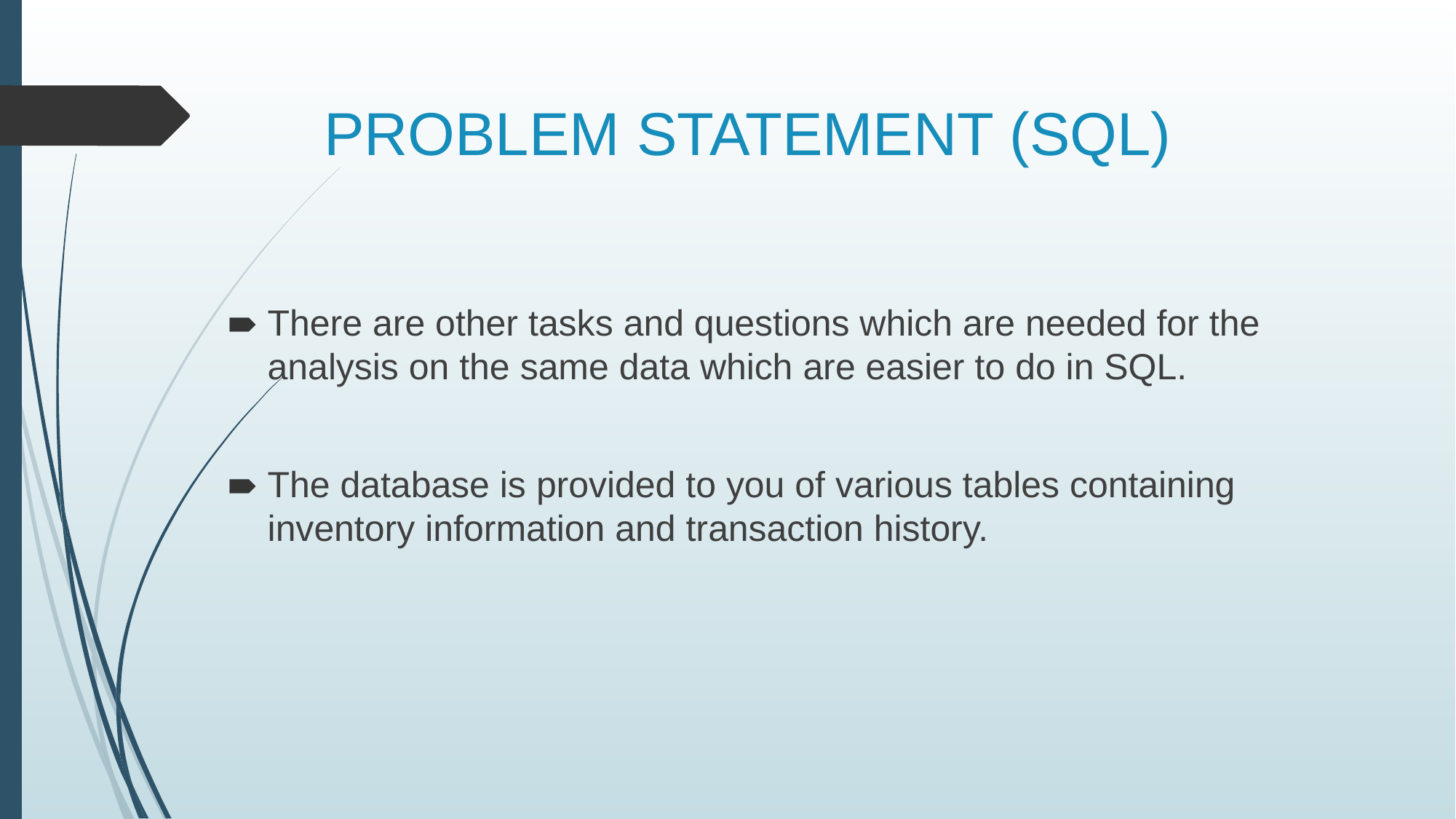

# PROBLEM STATEMENT (SQL)
There are other tasks and questions which are needed for the analysis on the same data which are easier to do in SQL.

The database is provided to you of various tables containing inventory information and transaction history.